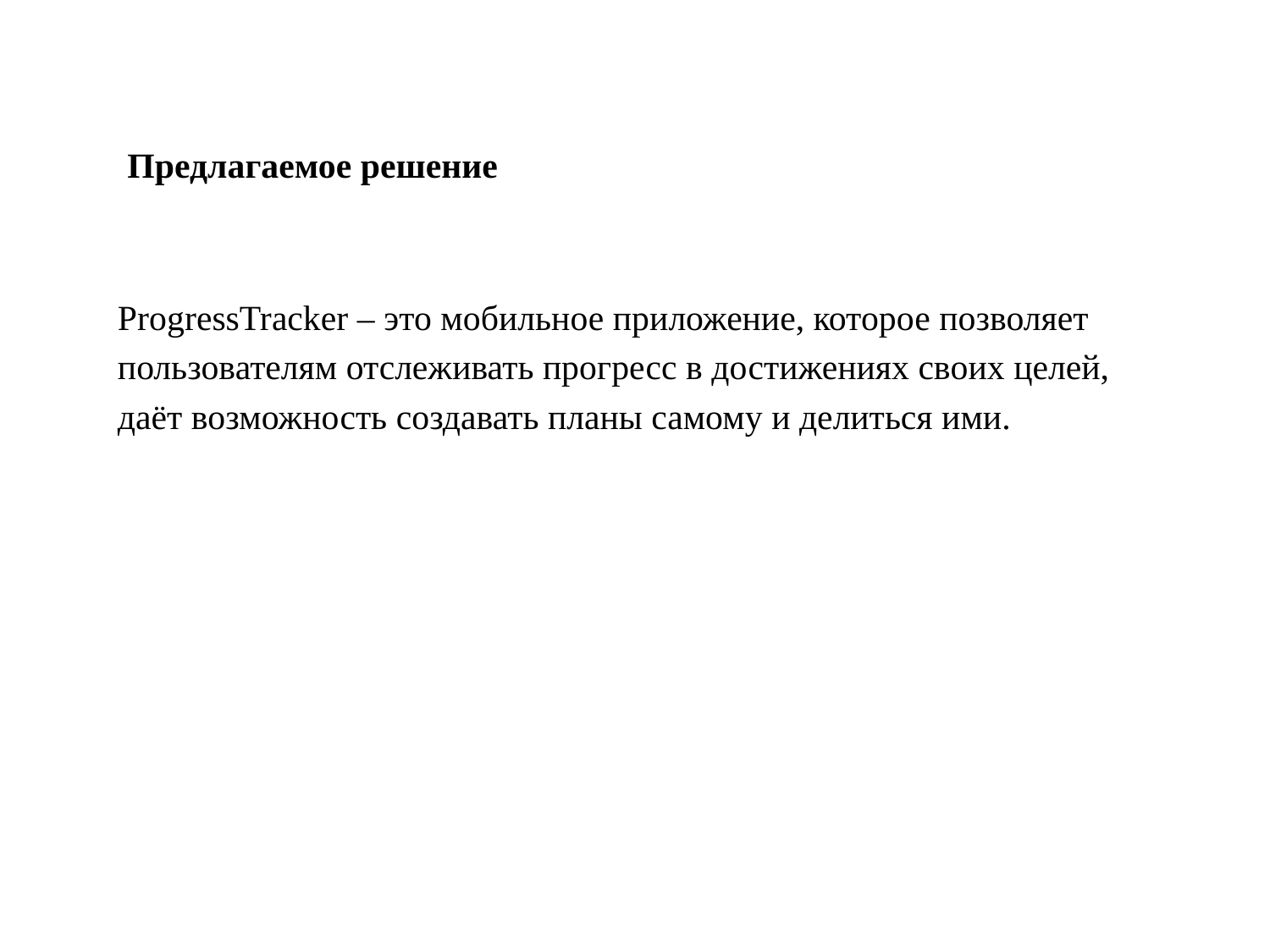

Предлагаемое решение
ProgressTracker – это мобильное приложение, которое позволяет
пользователям отслеживать прогресс в достижениях своих целей,
даёт возможность создавать планы самому и делиться ими.